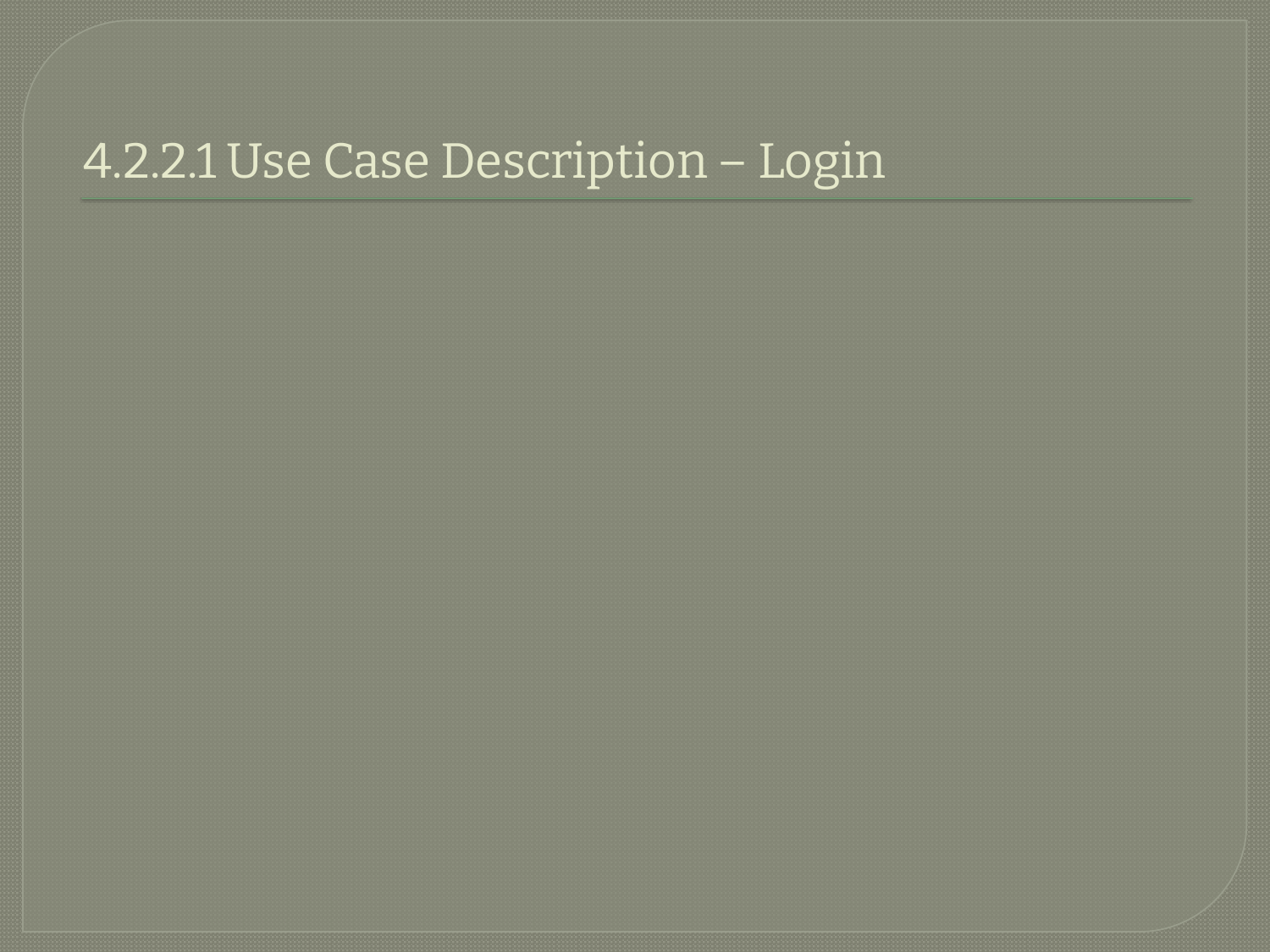

# 4.2.2.1 Use Case Description – Login